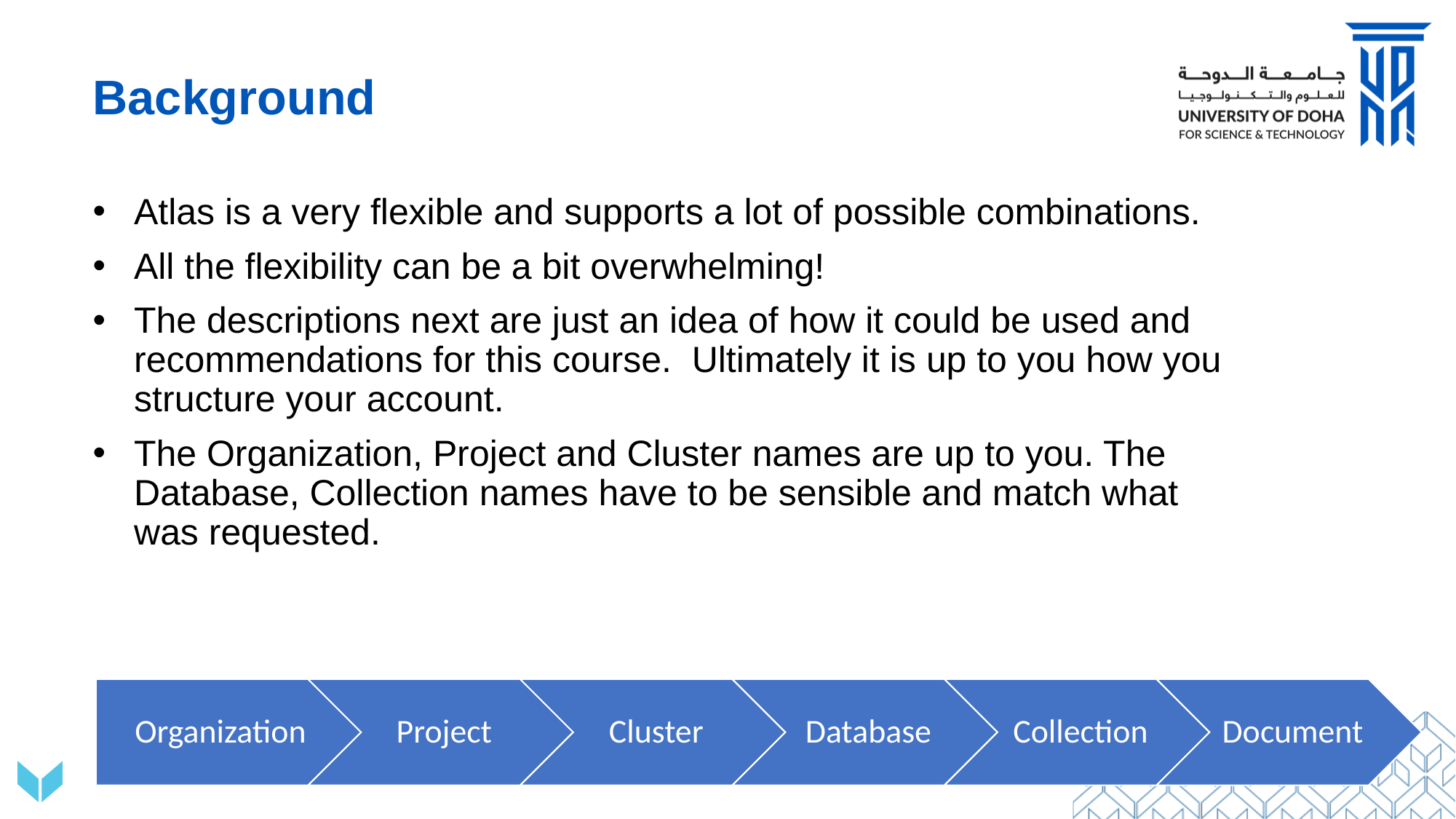

# Background
Atlas is a very flexible and supports a lot of possible combinations.
All the flexibility can be a bit overwhelming!
The descriptions next are just an idea of how it could be used and recommendations for this course.  Ultimately it is up to you how you structure your account.
The Organization, Project and Cluster names are up to you. The Database, Collection names have to be sensible and match what was requested.
Organization
Project
Cluster
Database
Collection
Document